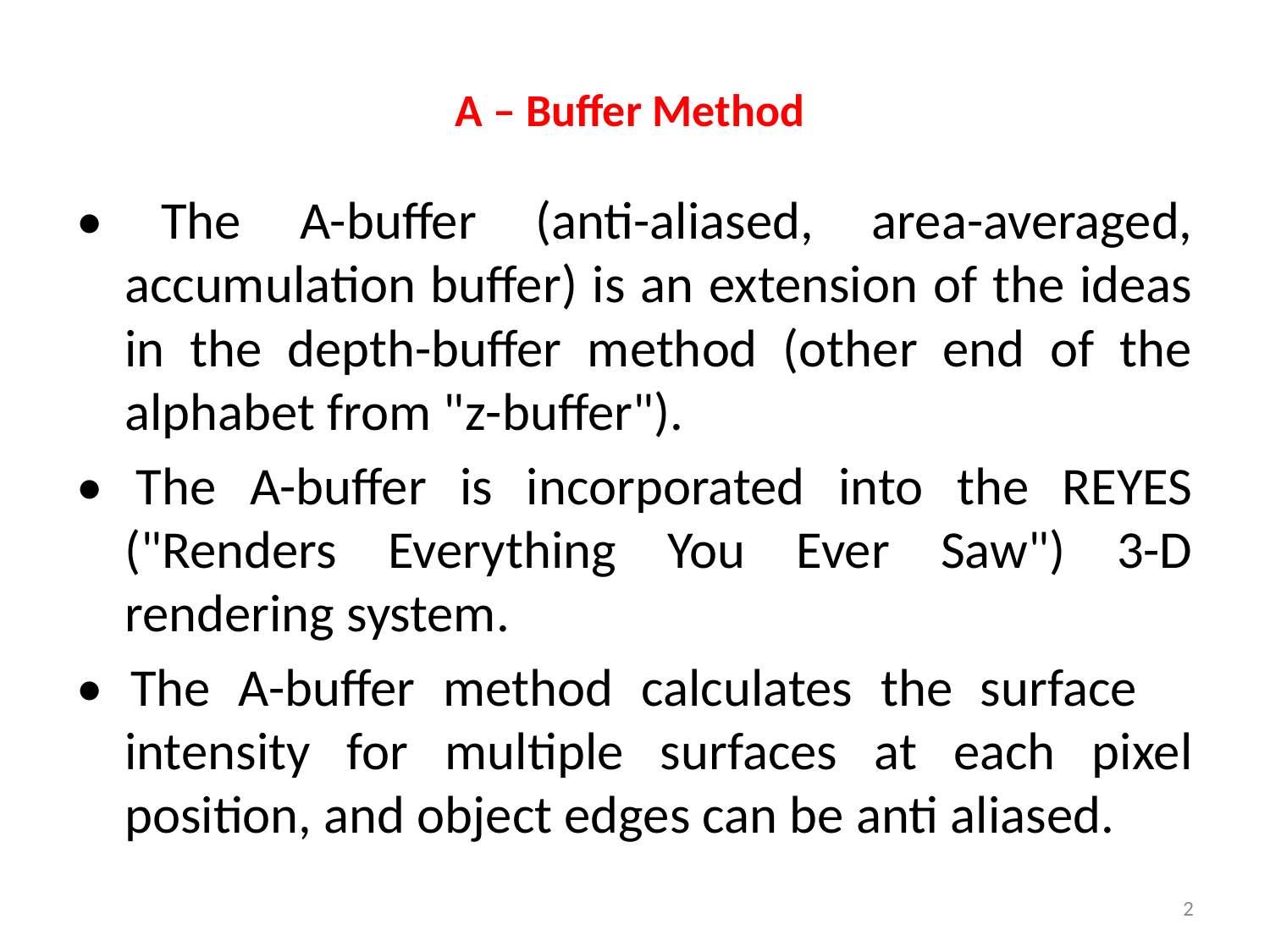

# A – Buffer Method
• The A-buffer (anti-aliased, area-averaged, accumulation buffer) is an extension of the ideas in the depth-buffer method (other end of the alphabet from "z-buffer").
• The A-buffer is incorporated into the REYES ("Renders Everything You Ever Saw") 3-D rendering system.
• The A-buffer method calculates the surface   intensity for multiple surfaces at each pixel position, and object edges can be anti aliased.

2